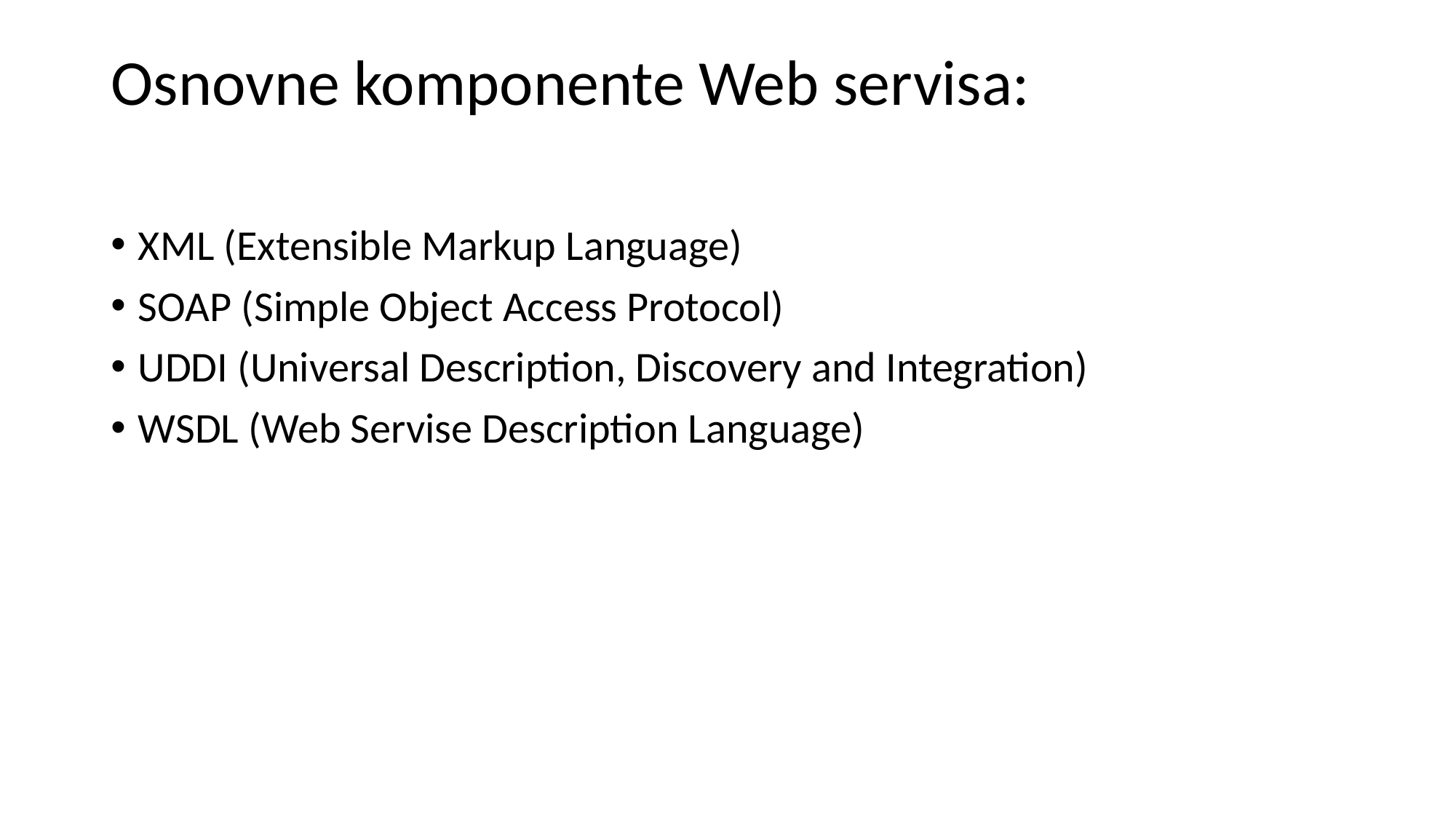

# Osnovne komponente Web servisa:
XML (Extensible Markup Language)
SOAP (Simple Object Access Protocol)
UDDI (Universal Description, Discovery and Integration)
WSDL (Web Servise Description Language)